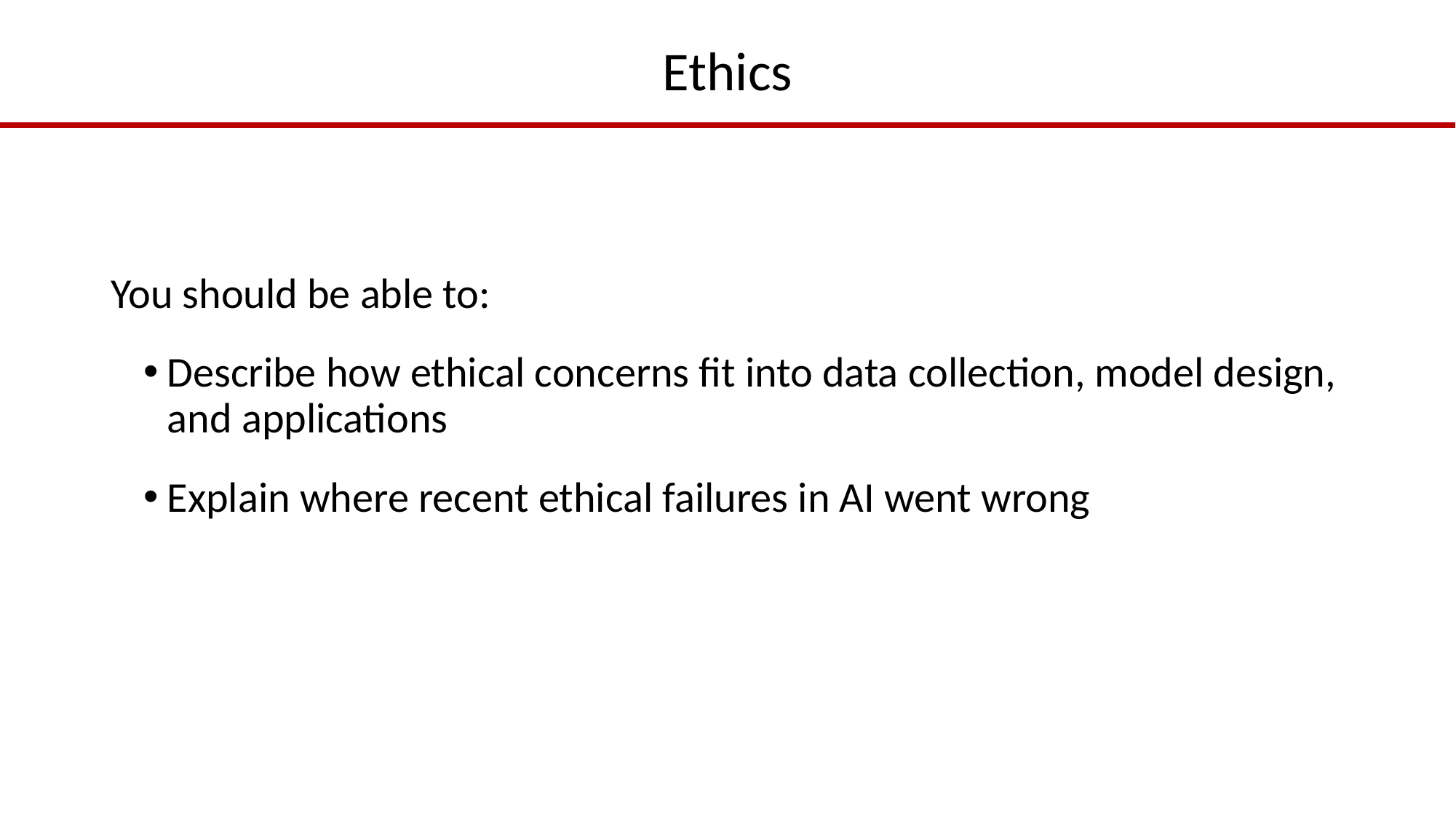

# Ethics
You should be able to:
Describe how ethical concerns fit into data collection, model design, and applications
Explain where recent ethical failures in AI went wrong